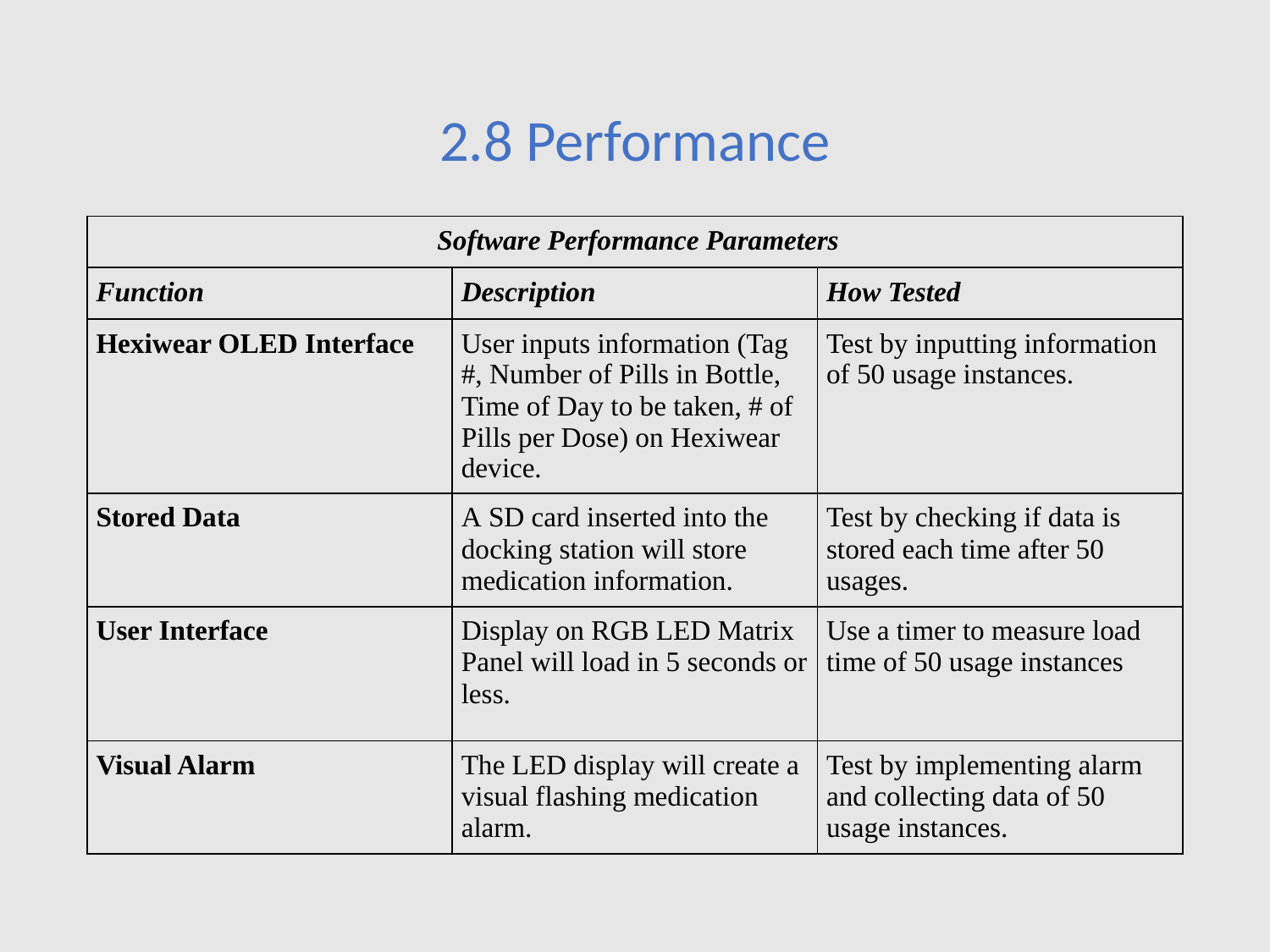

# 2.8 Performance
| Software Performance Parameters |  |  |
| --- | --- | --- |
| Function | Description | How Tested |
| Hexiwear OLED Interface | User inputs information (Tag #, Number of Pills in Bottle, Time of Day to be taken, # of Pills per Dose) on Hexiwear device. | Test by inputting information of 50 usage instances. |
| Stored Data | A SD card inserted into the docking station will store medication information. | Test by checking if data is stored each time after 50 usages. |
| User Interface | Display on RGB LED Matrix Panel will load in 5 seconds or less. | Use a timer to measure load time of 50 usage instances |
| Visual Alarm | The LED display will create a visual flashing medication alarm. | Test by implementing alarm and collecting data of 50 usage instances. |